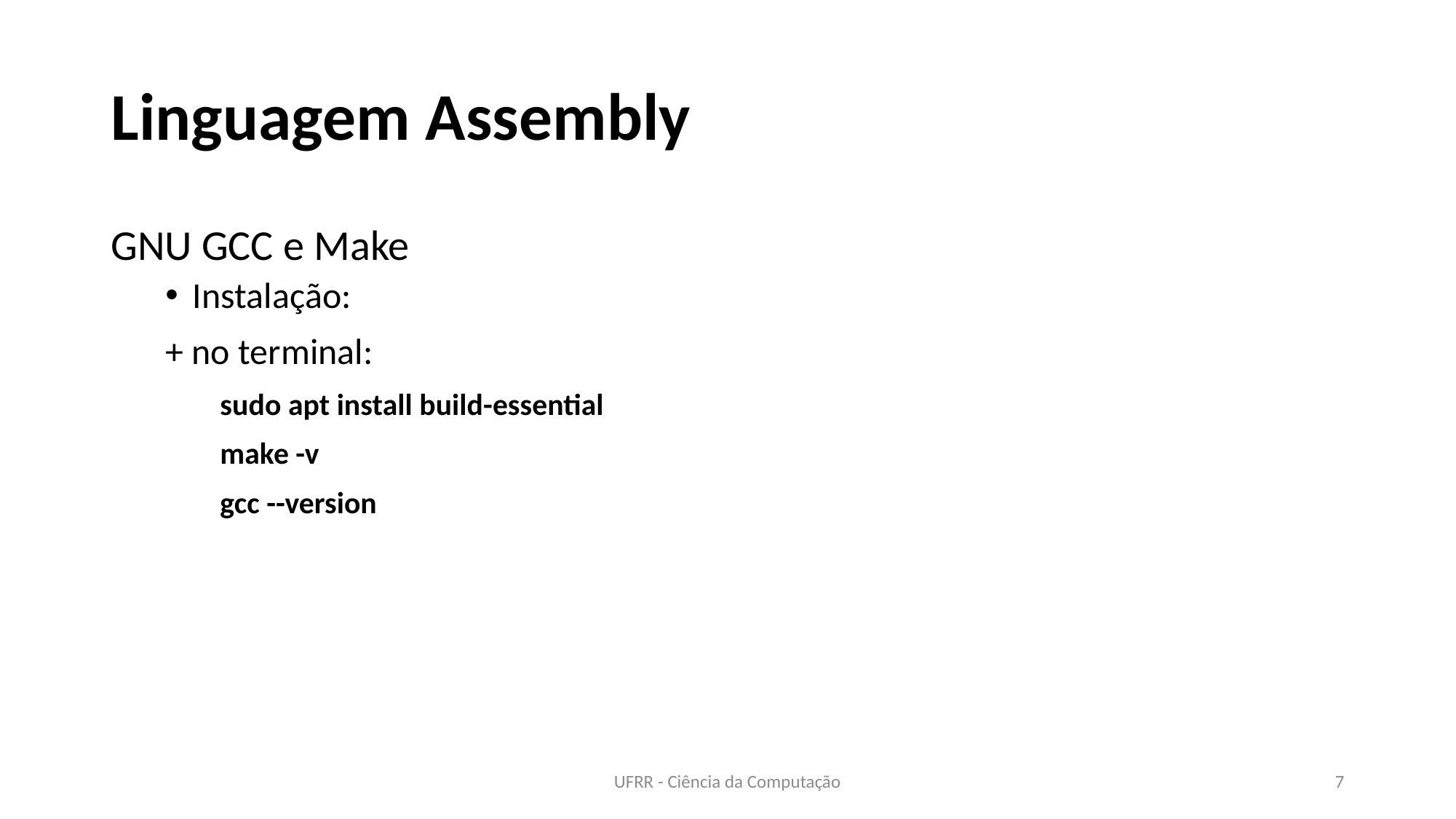

# Linguagem Assembly
GNU GCC e Make
Instalação:
+ no terminal:
sudo apt install build-essential
make -v
gcc --version

UFRR - Ciência da Computação
7